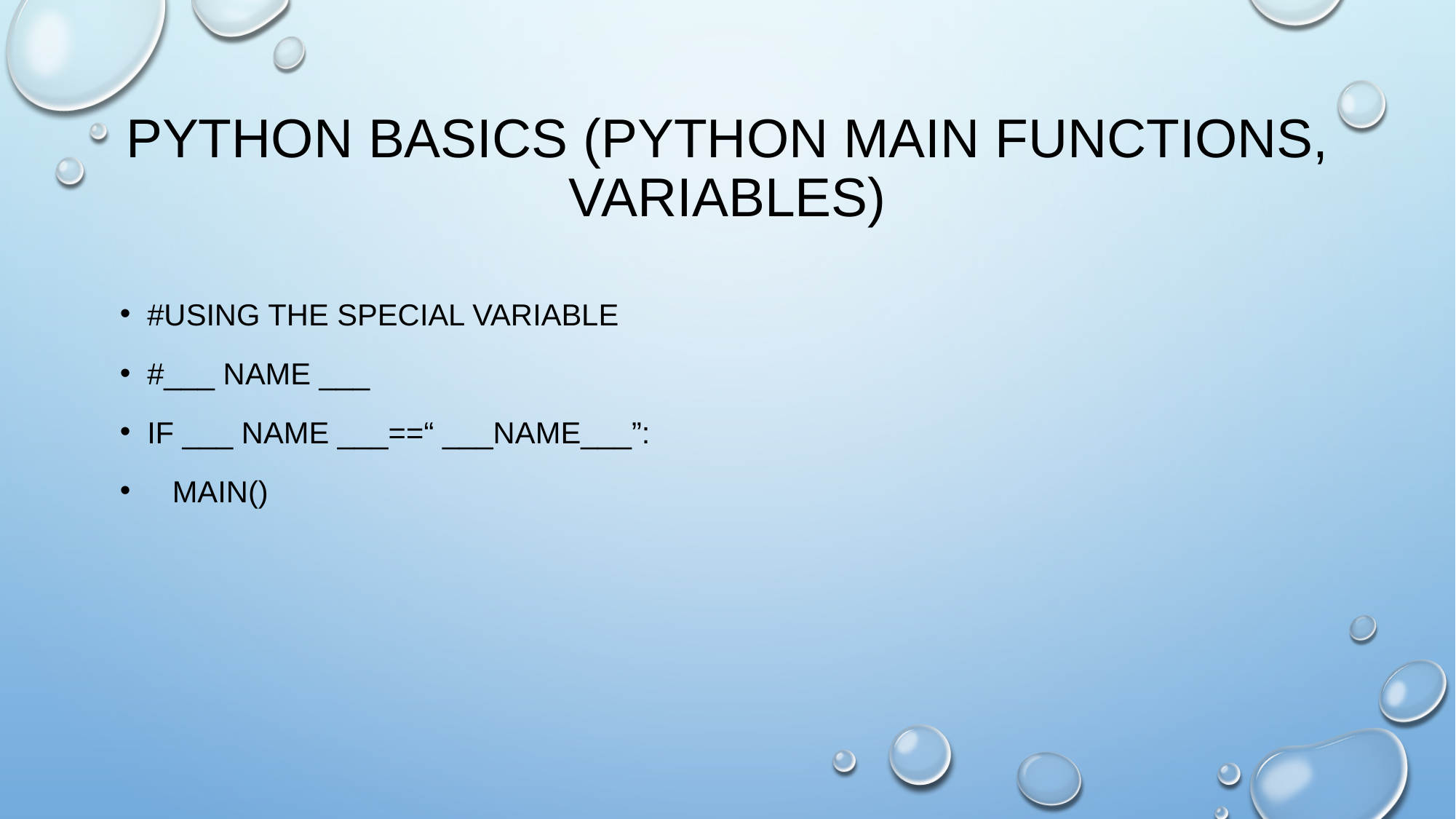

# Python basics (python main functions, variables)
#using the special variable
#___ name ___
If ___ name ___==“ ___name___”:
   main()